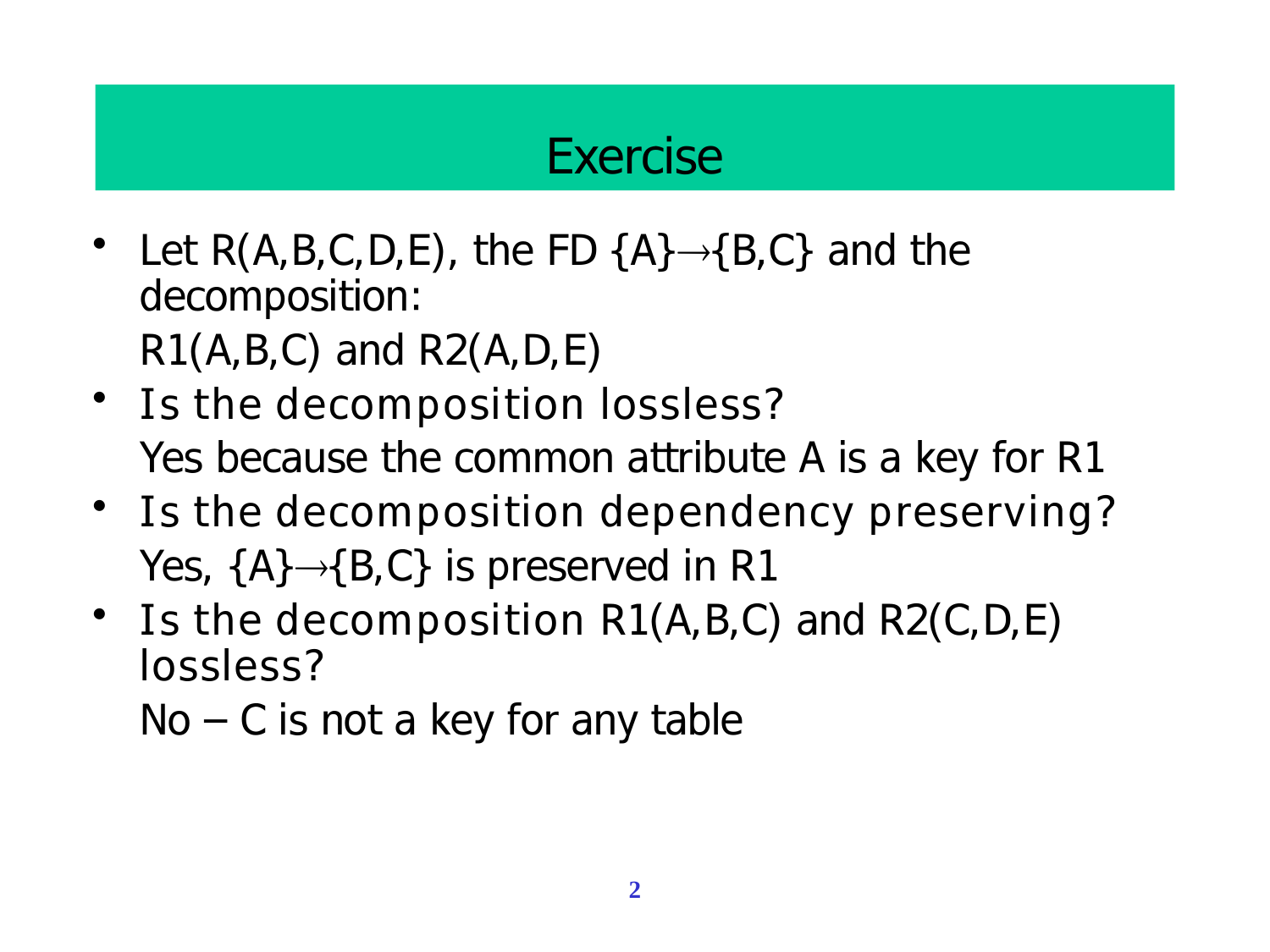

Exercise
Let R(A,B,C,D,E), the FD {A}→{B,C} and the decomposition:
	R1(A,B,C) and R2(A,D,E)
Is the decomposition lossless?
	Yes because the common attribute A is a key for R1
Is the decomposition dependency preserving?
	Yes, {A}→{B,C} is preserved in R1
Is the decomposition R1(A,B,C) and R2(C,D,E) lossless?
	No – C is not a key for any table

2